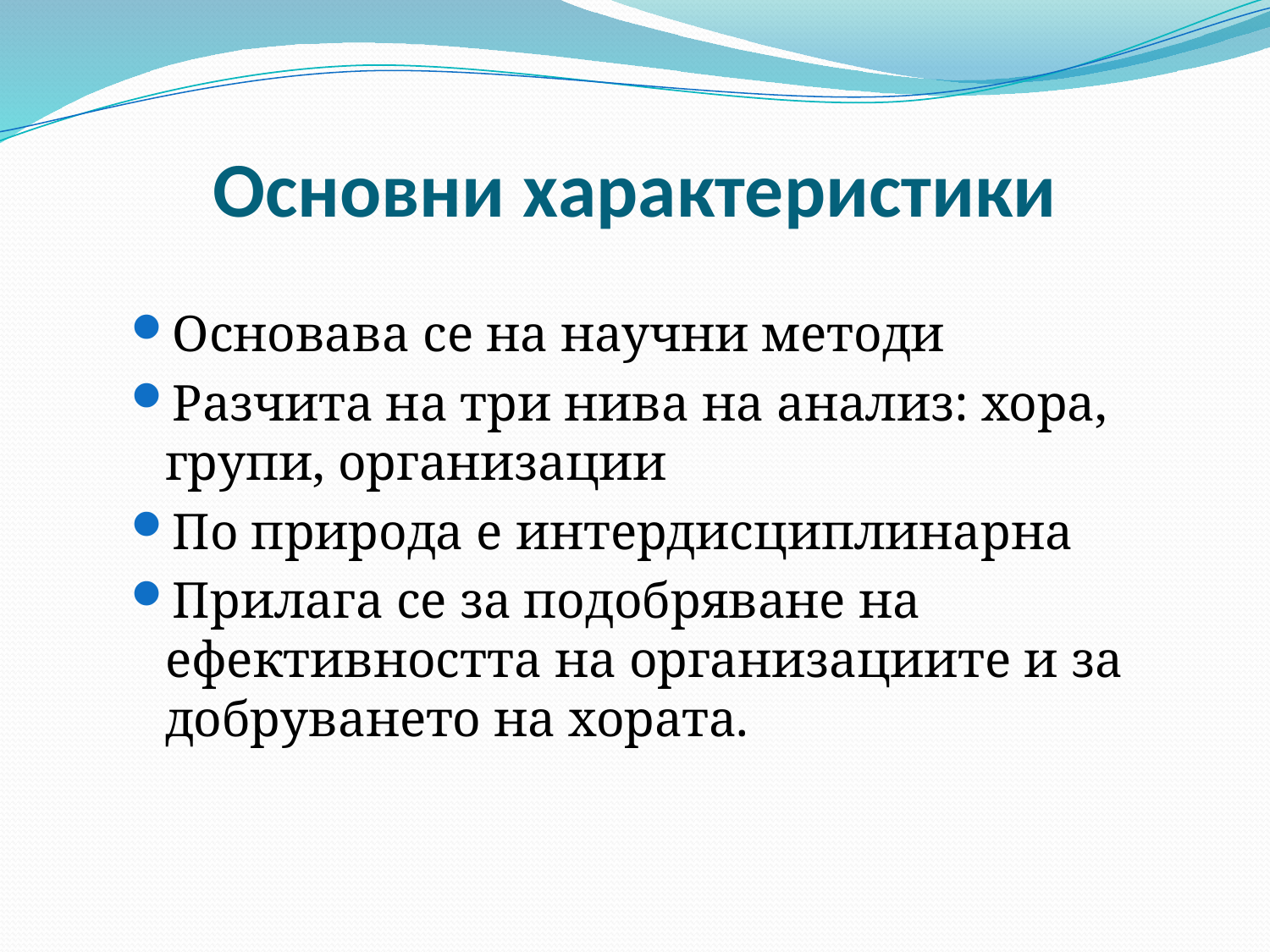

# Основни характеристики
Основава се на научни методи
Разчита на три нива на анализ: хора, групи, организации
По природа е интердисциплинарна
Прилага се за подобряване на ефективността на организациите и за добруването на хората.